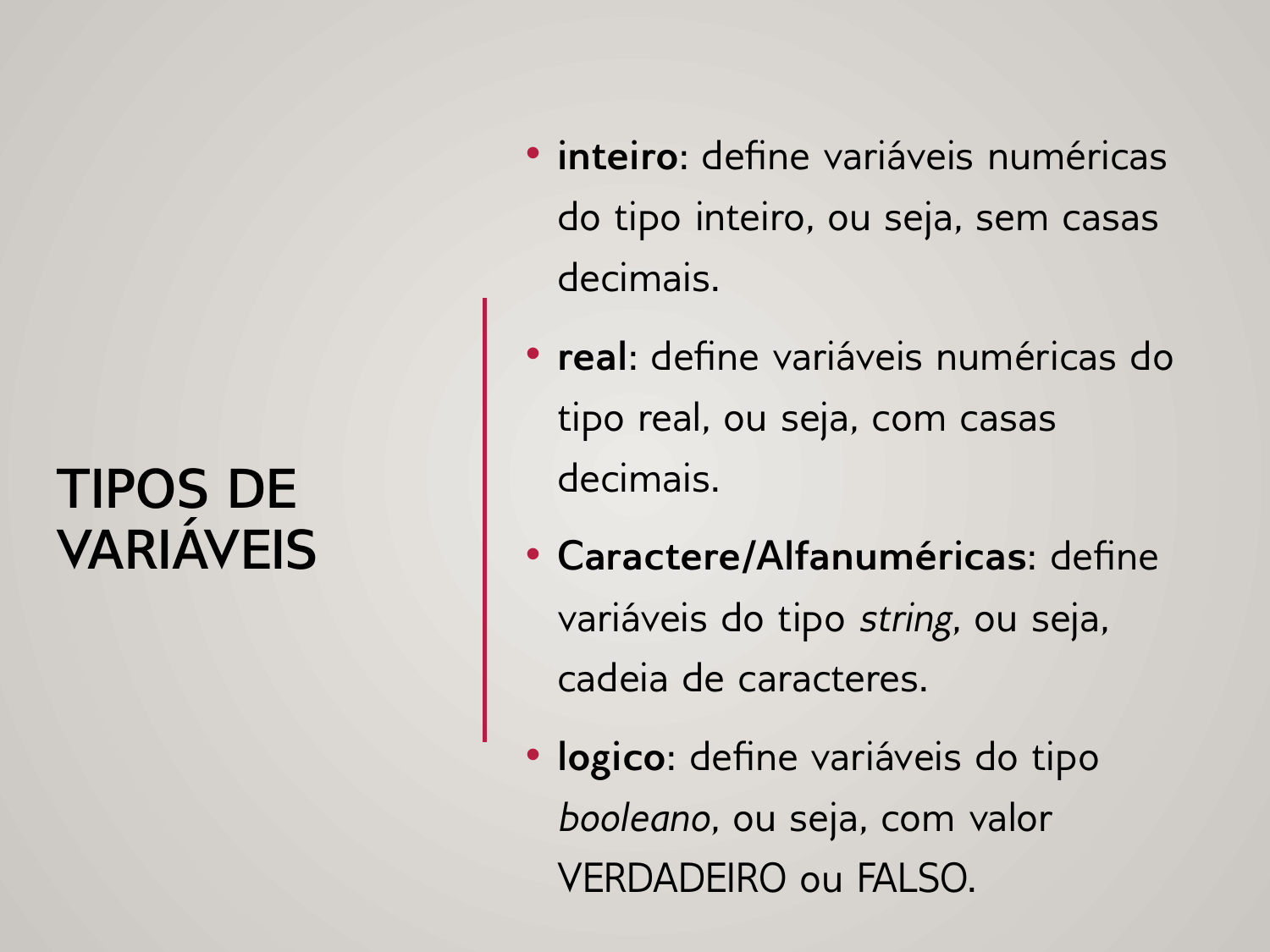

inteiro: define variáveis numéricas do tipo inteiro, ou seja, sem casas decimais.
real: define variáveis numéricas do tipo real, ou seja, com casas decimais.
Caractere/Alfanuméricas: define variáveis do tipo string, ou seja, cadeia de caracteres.
logico: define variáveis do tipo booleano, ou seja, com valor VERDADEIRO ou FALSO.
# TIPOS DE VARIÁVEIS